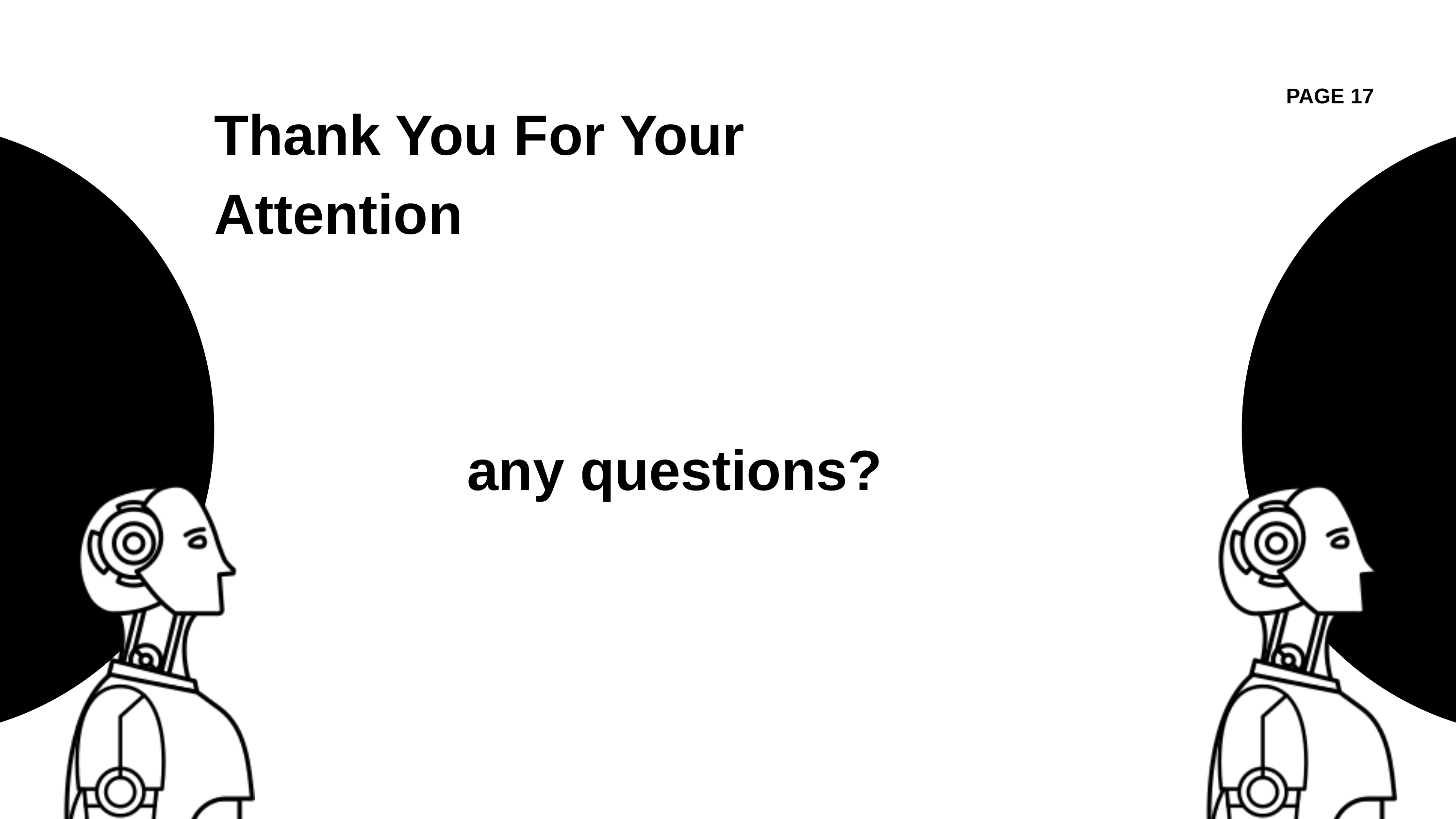

PAGE 17
Thank You For Your Attention

any questions?